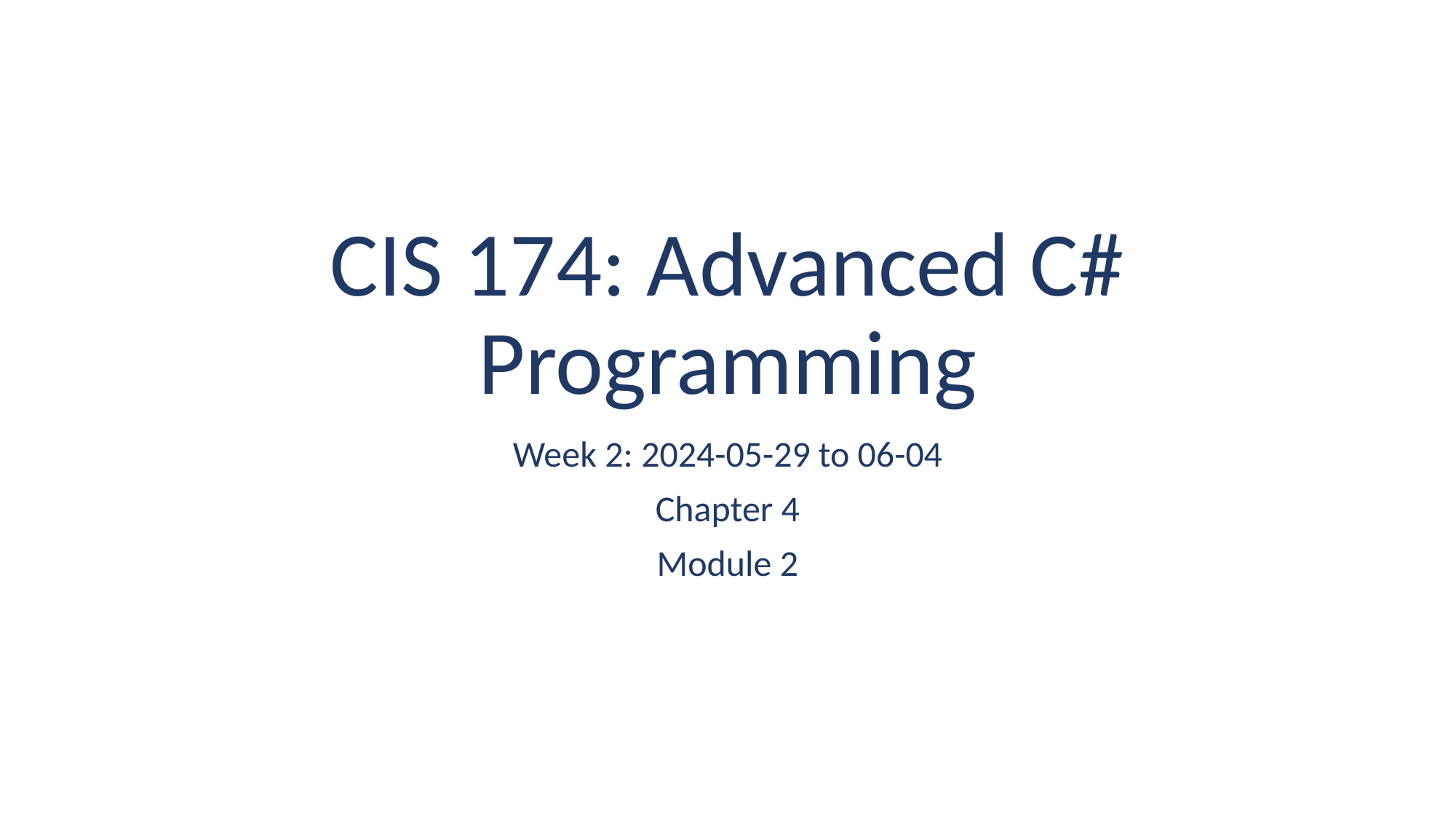

# CIS 174: Advanced C# Programming
Week 2: 2024-05-29 to 06-04
Chapter 4
Module 2